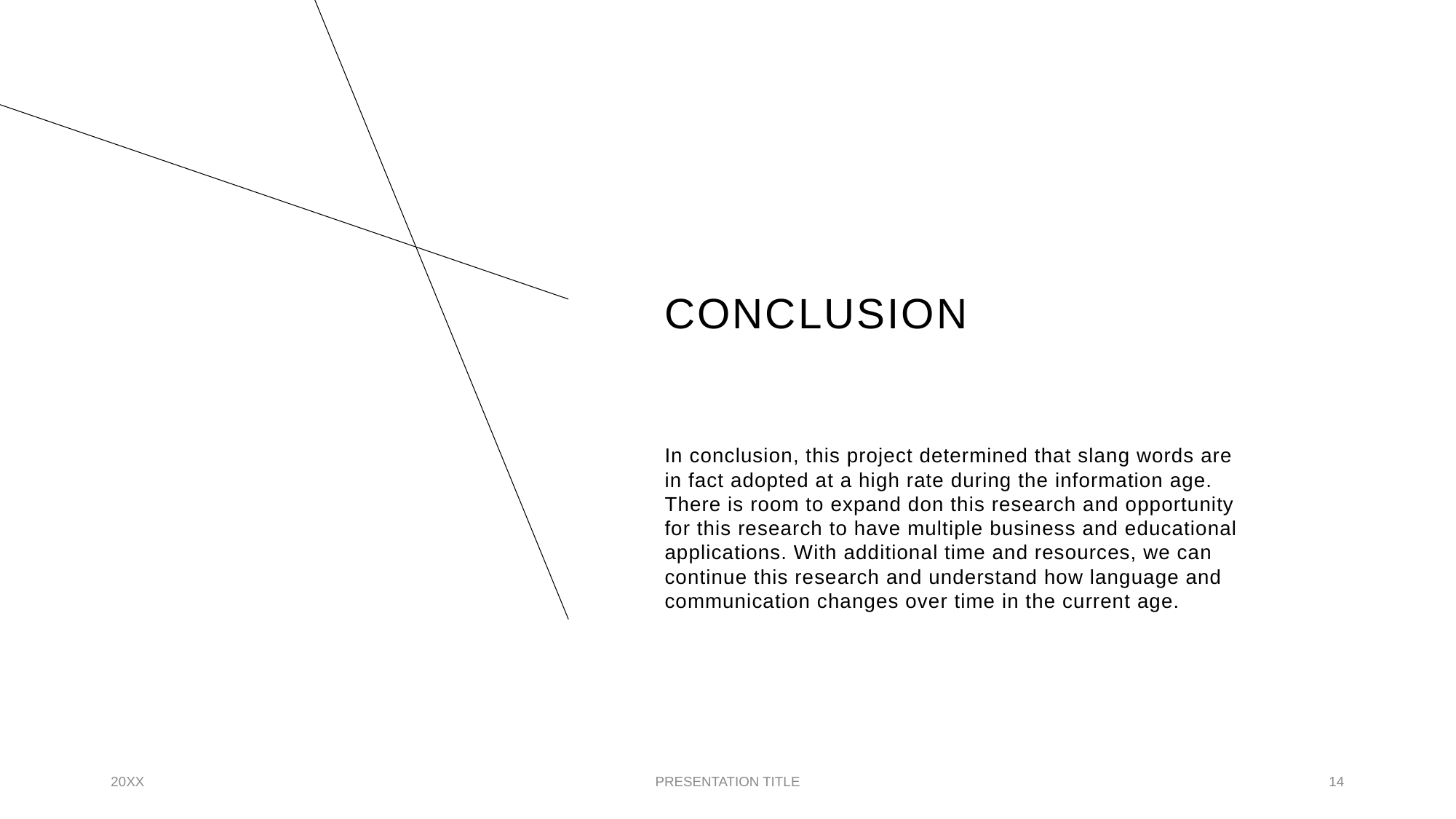

# conclusion
In conclusion, this project determined that slang words are in fact adopted at a high rate during the information age. There is room to expand don this research and opportunity for this research to have multiple business and educational applications. With additional time and resources, we can continue this research and understand how language and communication changes over time in the current age.
20XX
PRESENTATION TITLE
14